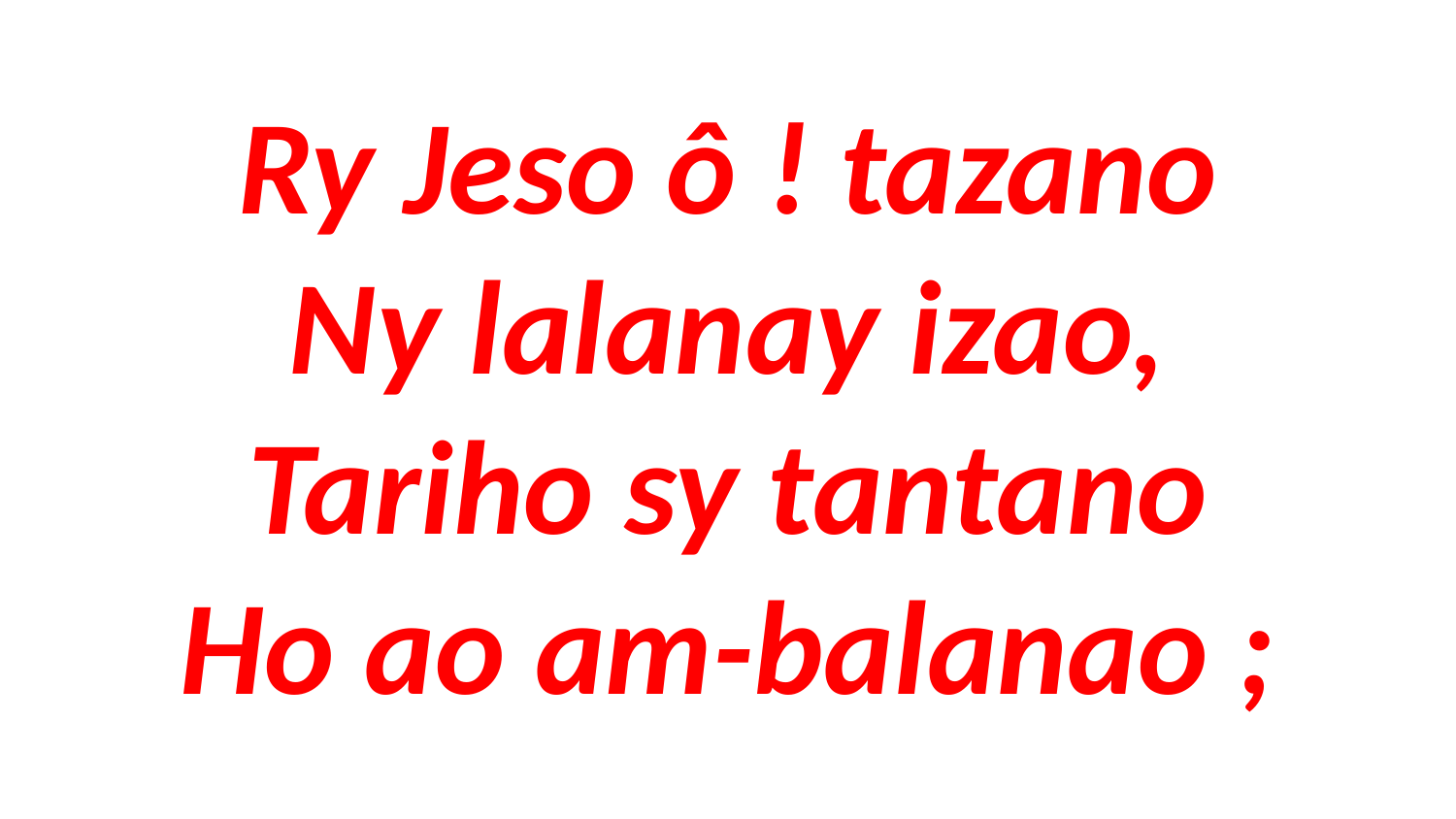

# Ry Jeso ô ! tazano Ny lalanay izao, Tariho sy tantano Ho ao am-balanao ;